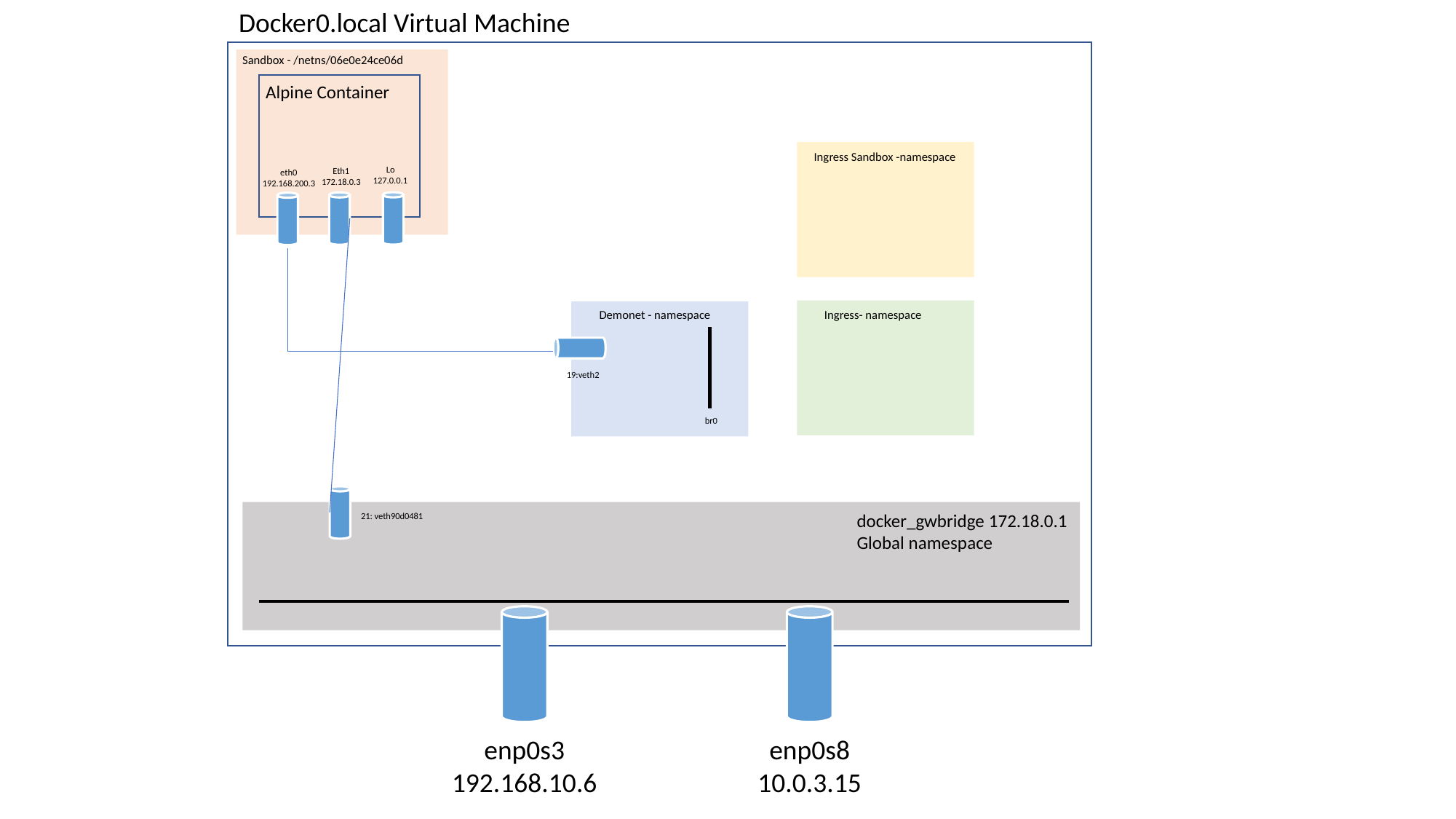

Docker0.local Virtual Machine

Sandbox - /netns/06e0e24ce06d

Alpine Container

Ingress Sandbox -namespace
Lo
127.0.0.1
Eth1
172.18.0.3
eth0
192.168.200.3

Demonet - namespace
Ingress- namespace

19:veth2
br0

docker_gwbridge 172.18.0.1
Global namespace
21: veth90d0481

enp0s3
192.168.10.6
enp0s8
10.0.3.15